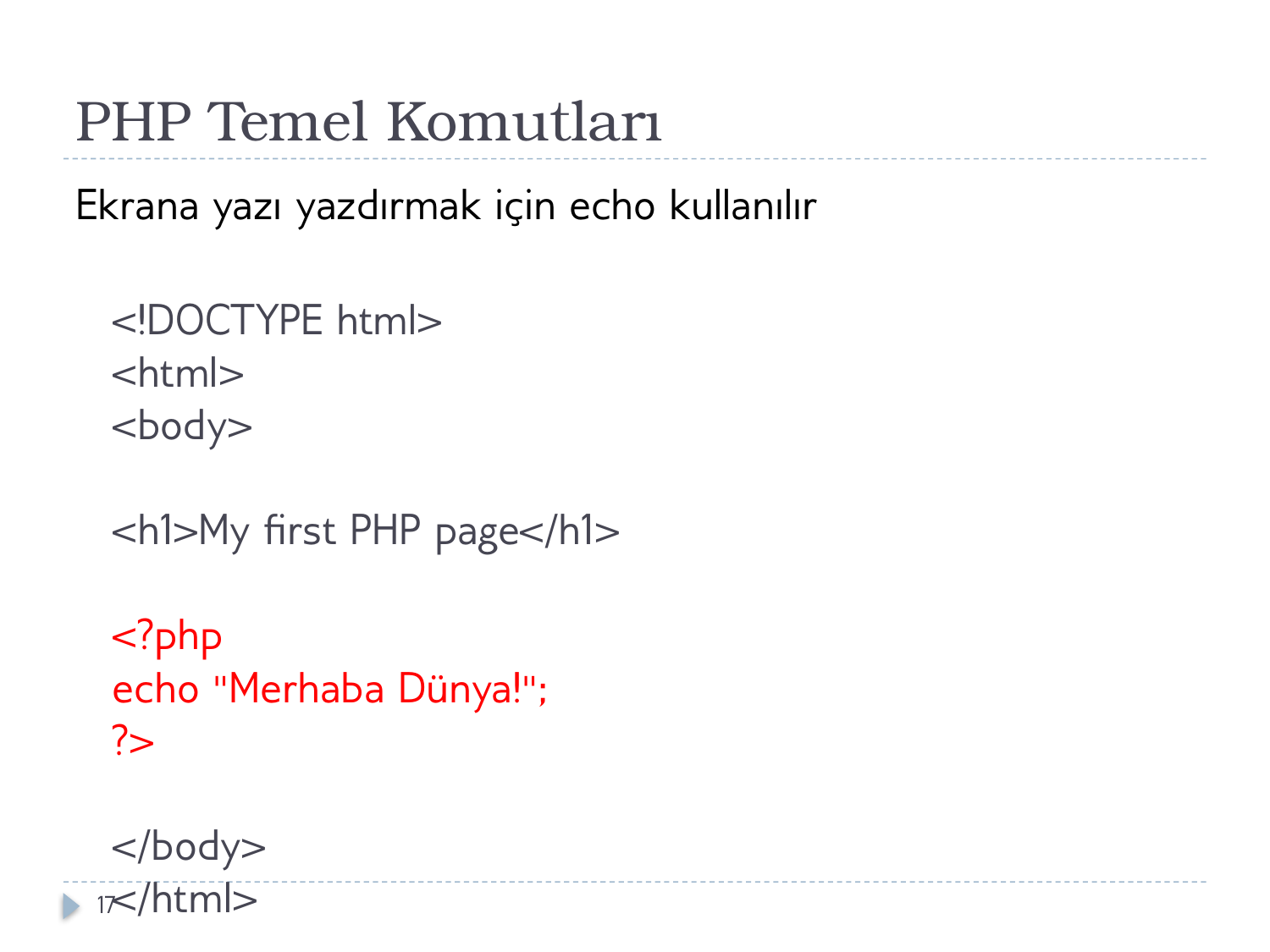

# PHP Temel Komutları
Ekrana yazı yazdırmak için echo kullanılır

<!DOCTYPE html>
<html>
<body>
<h1>My first PHP page</h1>
<?php
	echo "Merhaba Dünya!";
?>
</body>
</html>

17